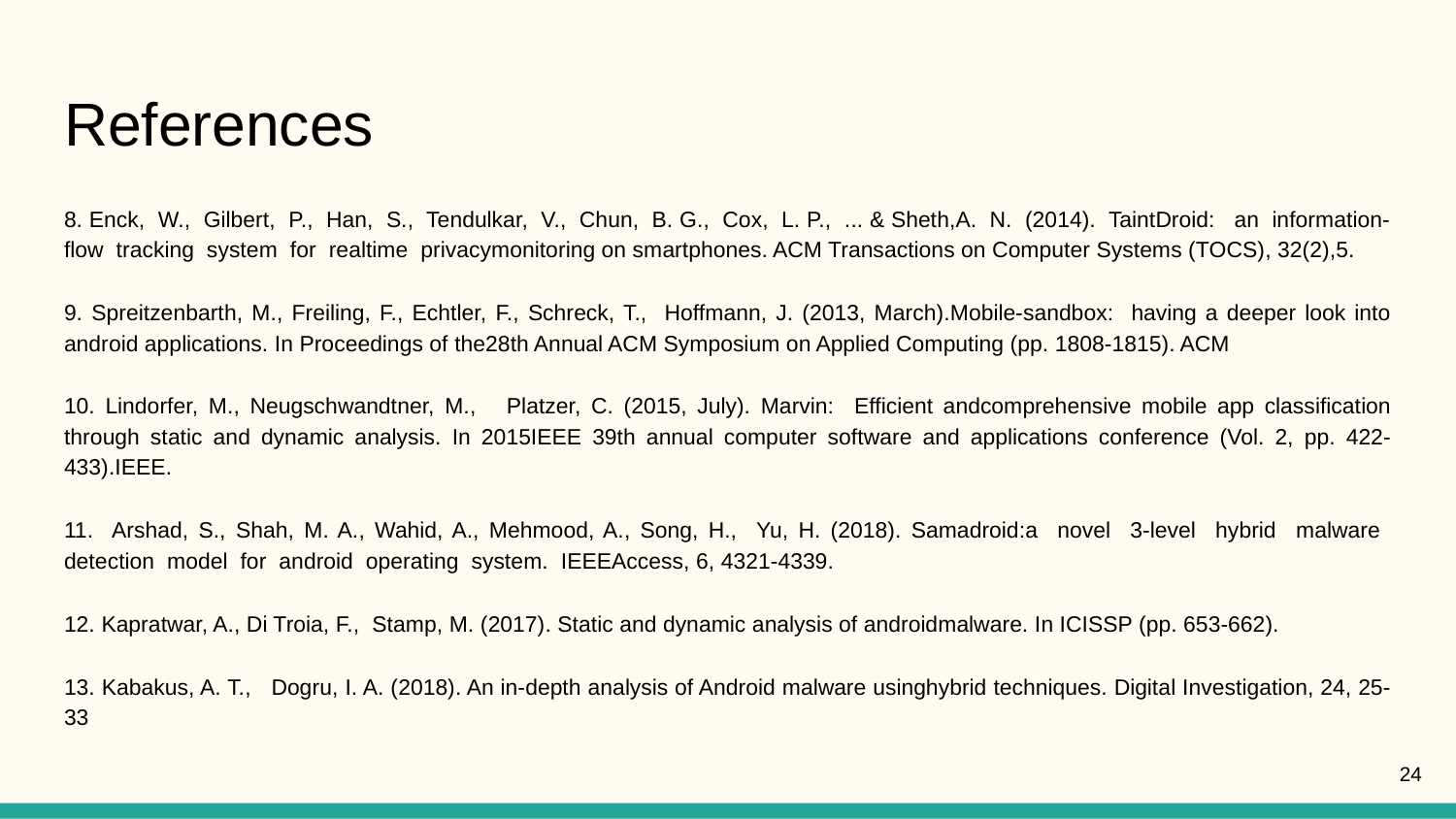

# References
8. Enck,  W.,  Gilbert,  P.,  Han,  S.,  Tendulkar,  V.,  Chun,  B. G.,  Cox,  L. P.,  ... & Sheth,A.  N.  (2014).  TaintDroid:   an  information-flow  tracking  system  for  realtime  privacymonitoring on smartphones. ACM Transactions on Computer Systems (TOCS), 32(2),5.
9. Spreitzenbarth, M., Freiling, F., Echtler, F., Schreck, T.,  Hoffmann, J. (2013, March).Mobile-sandbox:  having a deeper look into android applications. In Proceedings of the28th Annual ACM Symposium on Applied Computing (pp. 1808-1815). ACM
10. Lindorfer, M., Neugschwandtner, M.,   Platzer, C. (2015, July). Marvin:  Efficient andcomprehensive mobile app classification through static and dynamic analysis. In 2015IEEE 39th annual computer software and applications conference (Vol. 2, pp. 422-433).IEEE.
11.  Arshad, S., Shah, M. A., Wahid, A., Mehmood, A., Song, H.,  Yu, H. (2018). Samadroid:a  novel  3-level  hybrid  malware  detection  model  for  android  operating  system.  IEEEAccess, 6, 4321-4339.
12. Kapratwar, A., Di Troia, F.,  Stamp, M. (2017). Static and dynamic analysis of androidmalware. In ICISSP (pp. 653-662).
13. Kabakus, A. T.,   Dogru, I. A. (2018). An in-depth analysis of Android malware usinghybrid techniques. Digital Investigation, 24, 25-33
24